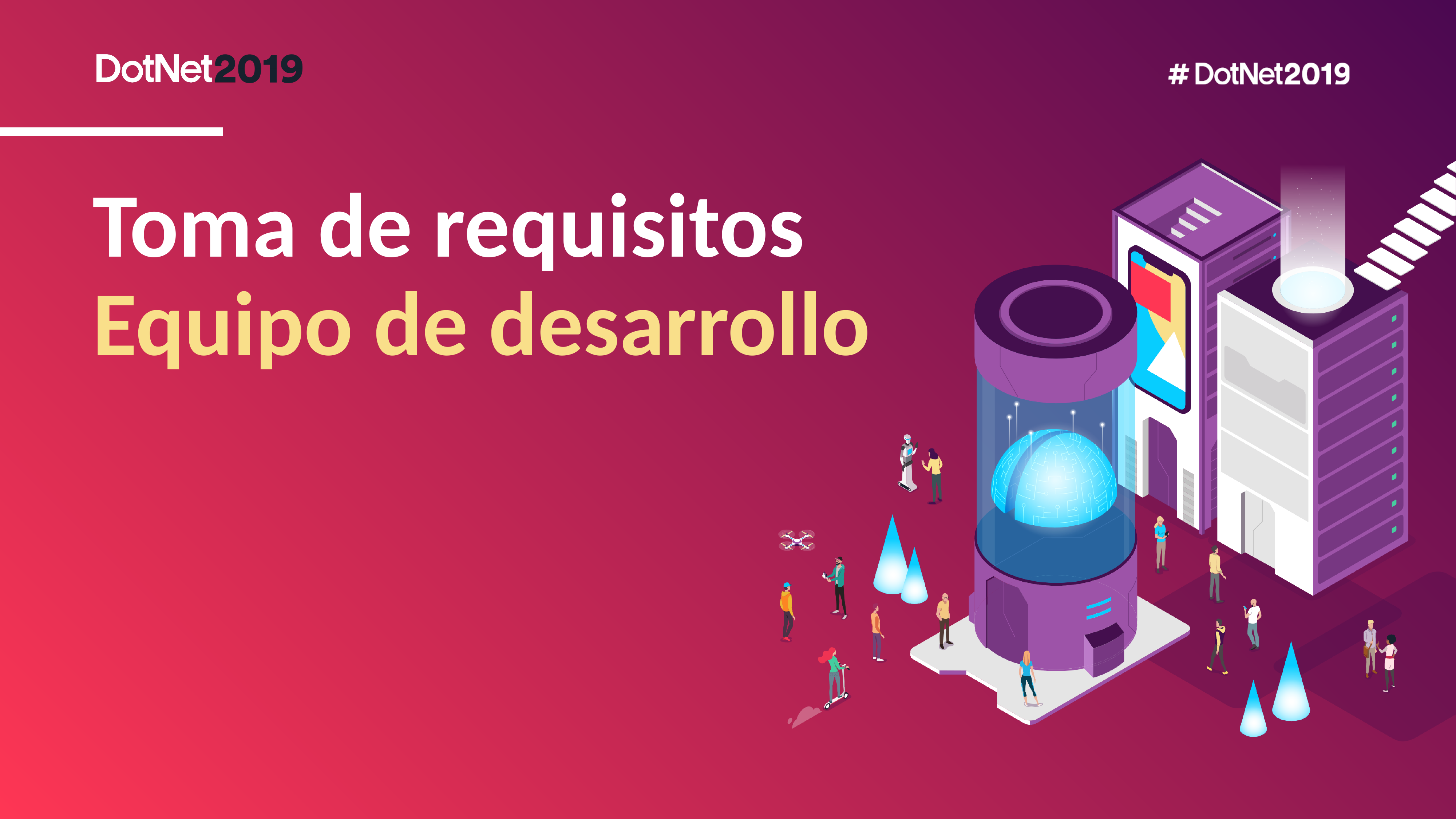

# Toma de requisitos Equipo de desarrollo